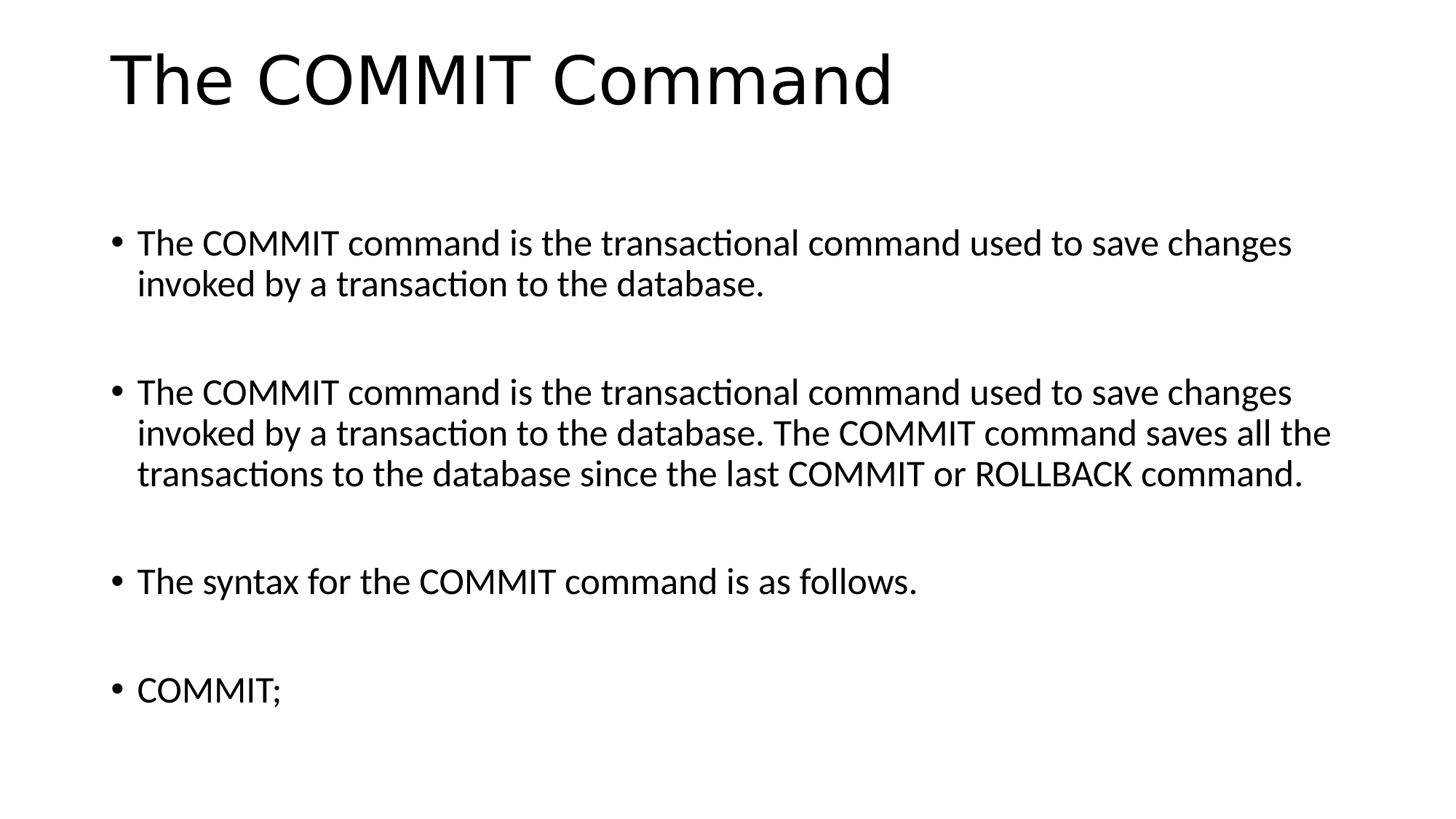

# The COMMIT Command
The COMMIT command is the transactional command used to save changes invoked by a transaction to the database.

The COMMIT command is the transactional command used to save changes invoked by a transaction to the database. The COMMIT command saves all the transactions to the database since the last COMMIT or ROLLBACK command.

The syntax for the COMMIT command is as follows.

COMMIT;